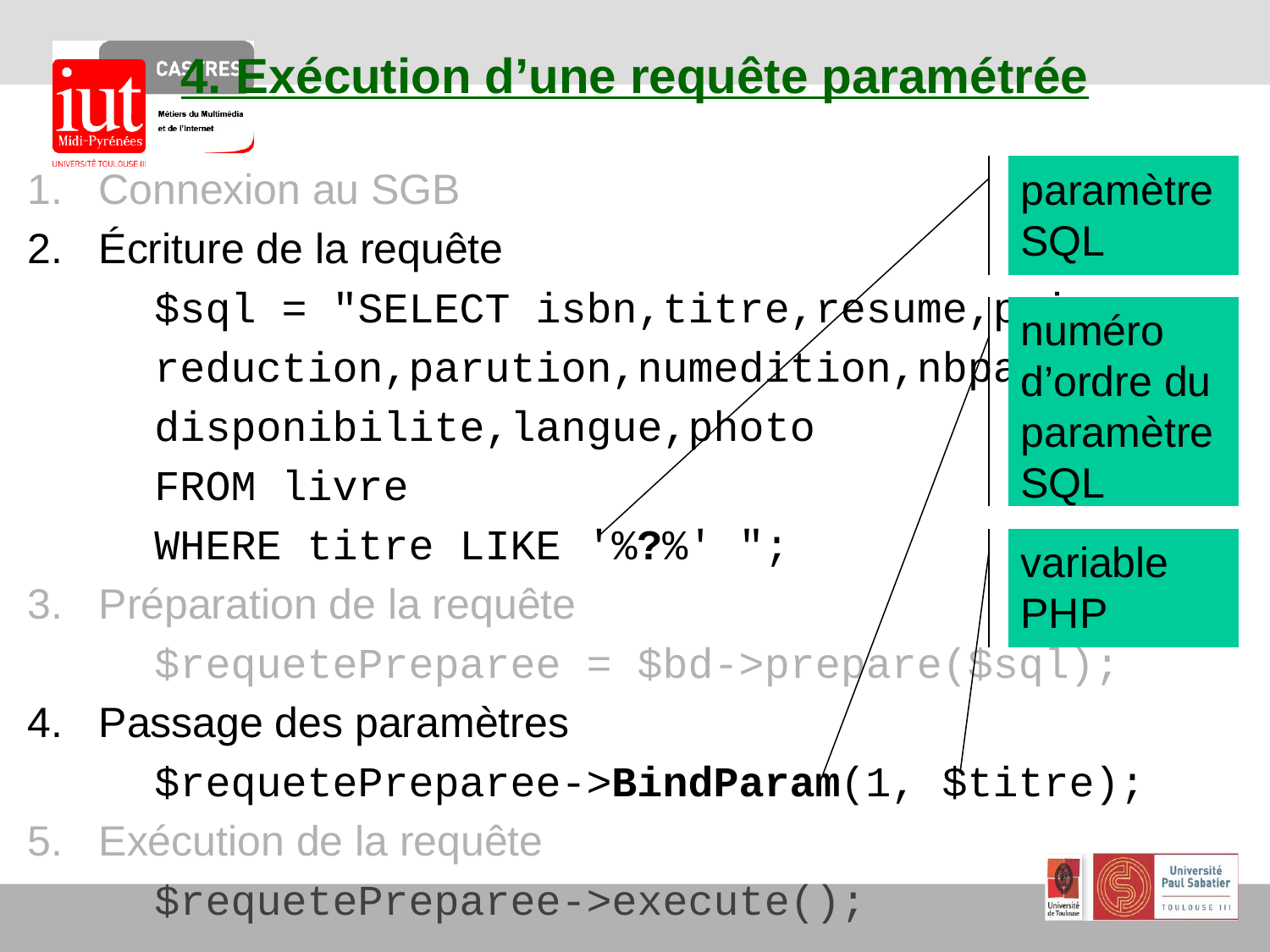

# 4. Exécution d’une requête paramétrée
Connexion au SGB
Écriture de la requête
	$sql = "SELECT isbn,titre,resume,prix,
	reduction,parution,numedition,nbpages,
	disponibilite,langue,photo
	FROM livre
	WHERE titre LIKE '%?%' ";
Préparation de la requête
	$requetePreparee = $bd->prepare($sql);
Passage des paramètres
	$requetePreparee->BindParam(1, $titre);
Exécution de la requête
	$requetePreparee->execute();
paramètre SQL
numéro d’ordre du paramètre SQL
variable PHP